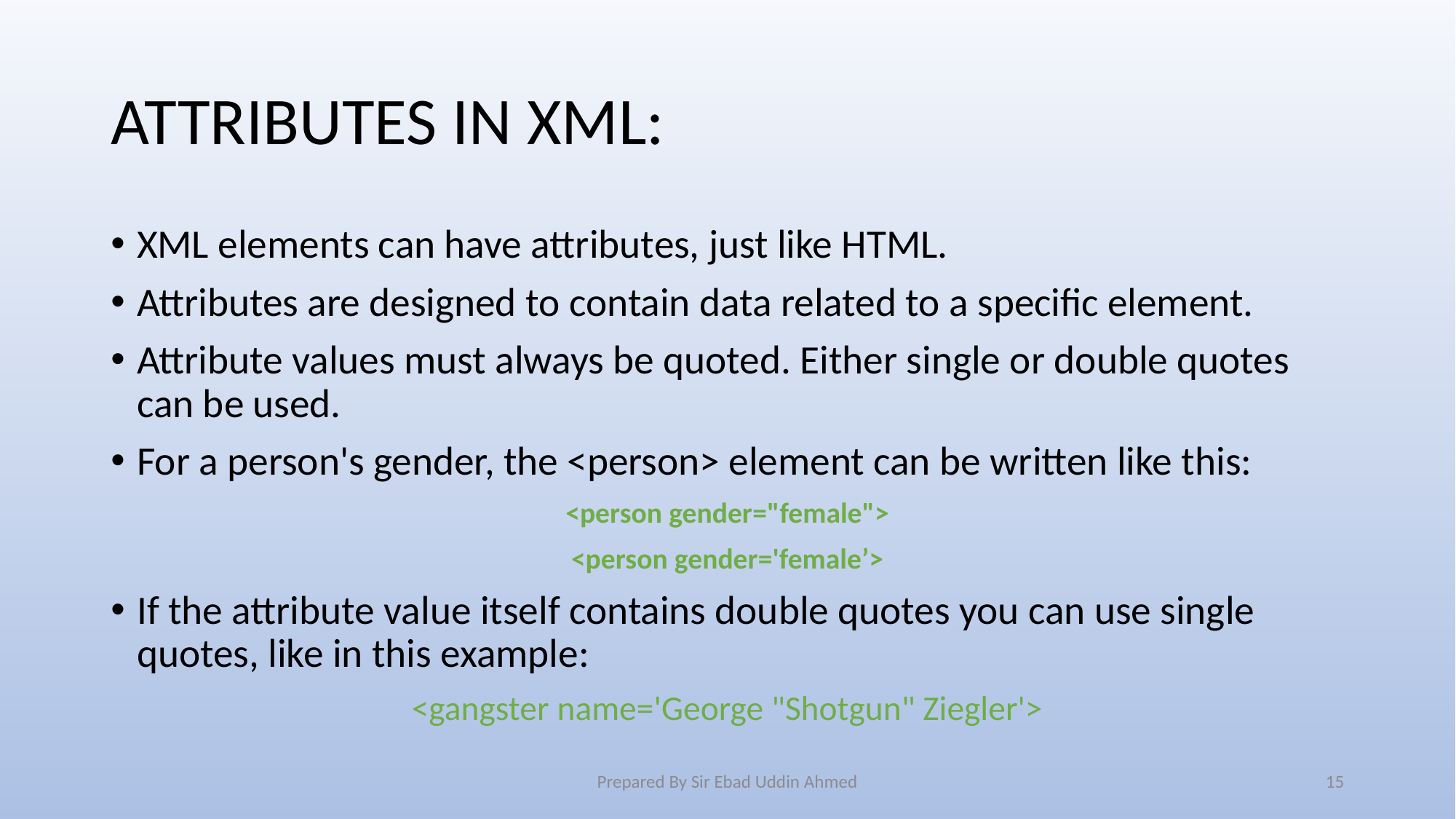

# ATTRIBUTES IN XML:
XML elements can have attributes, just like HTML.
Attributes are designed to contain data related to a specific element.
Attribute values must always be quoted. Either single or double quotes can be used.
For a person's gender, the <person> element can be written like this:
<person gender="female">
<person gender='female’>
If the attribute value itself contains double quotes you can use single quotes, like in this example:
<gangster name='George "Shotgun" Ziegler'>

Prepared By Sir Ebad Uddin Ahmed
15